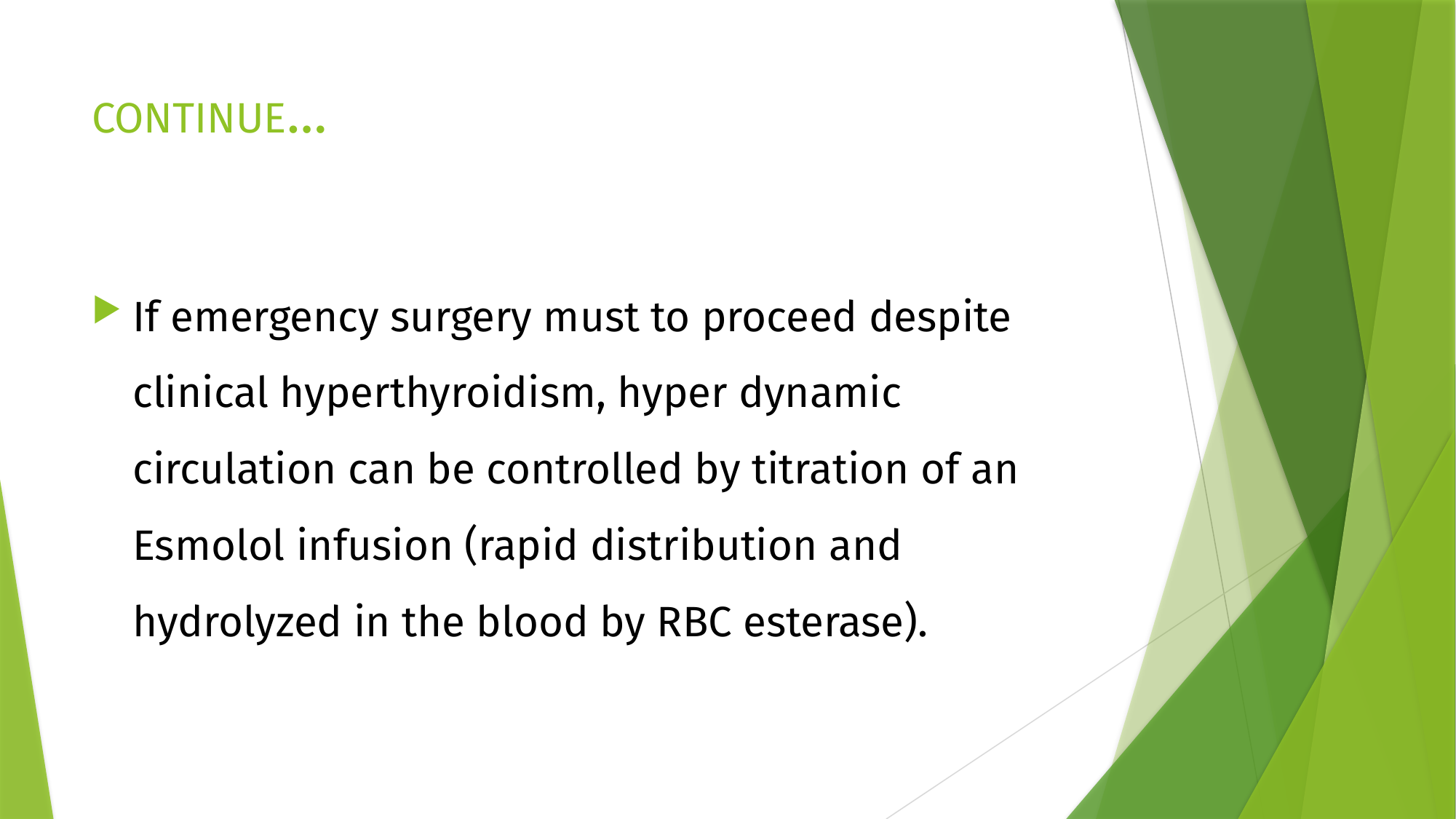

# CONTINUE…
If emergency surgery must to proceed despite clinical hyperthyroidism, hyper dynamic circulation can be controlled by titration of an Esmolol infusion (rapid distribution and  hydrolyzed in the blood by RBC esterase).